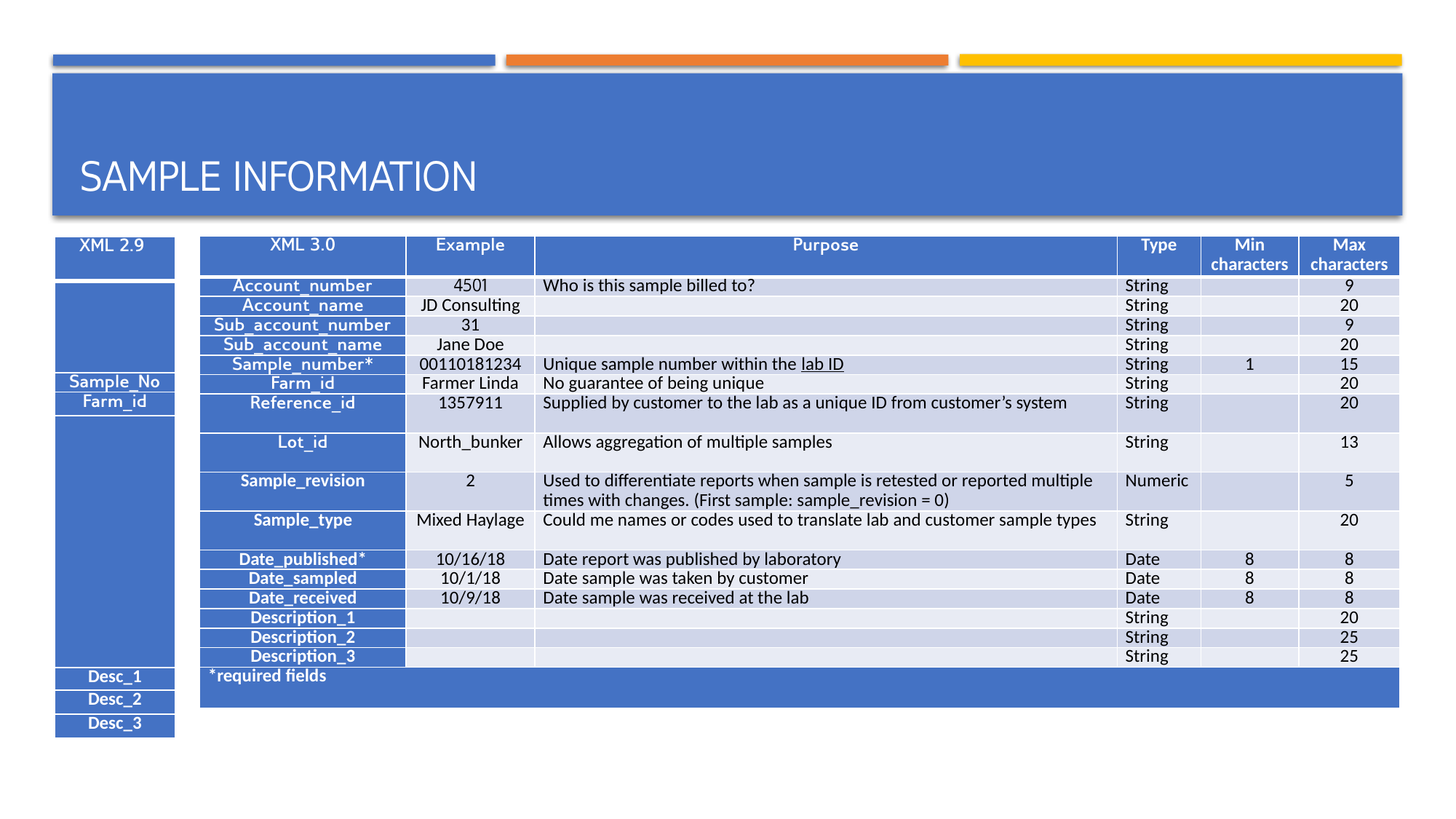

# Sample Information
| XML 3.0 | Example | Purpose | Type | Min characters | Max characters |
| --- | --- | --- | --- | --- | --- |
| Account\_number | 4501 | Who is this sample billed to? | String |  | 9 |
| Account\_name | JD Consulting |  | String |  | 20 |
| Sub\_account\_number | 31 |  | String |  | 9 |
| Sub\_account\_name | Jane Doe |  | String |  | 20 |
| Sample\_number\* | 00110181234 | Unique sample number within the lab ID | String | 1 | 15 |
| Farm\_id | Farmer Linda | No guarantee of being unique | String |  | 20 |
| Reference\_id | 1357911 | Supplied by customer to the lab as a unique ID from customer’s system | String |  | 20 |
| Lot\_id | North\_bunker | Allows aggregation of multiple samples | String |  | 13 |
| Sample\_revision | 2 | Used to differentiate reports when sample is retested or reported multiple times with changes. (First sample: sample\_revision = 0) | Numeric |  | 5 |
| Sample\_type | Mixed Haylage | Could me names or codes used to translate lab and customer sample types | String |  | 20 |
| Date\_published\* | 10/16/18 | Date report was published by laboratory | Date | 8 | 8 |
| Date\_sampled | 10/1/18 | Date sample was taken by customer | Date | 8 | 8 |
| Date\_received | 10/9/18 | Date sample was received at the lab | Date | 8 | 8 |
| Description\_1 |  |  | String |  | 20 |
| Description\_2 |  |  | String |  | 25 |
| Description\_3 |  |  | String |  | 25 |
| \*required fields |  |  |  |  |  |
| XML 2.9 |
| --- |
|  |
| Sample\_No |
| Farm\_id |
|  |
| Desc\_1 |
| Desc\_2 |
| Desc\_3 |